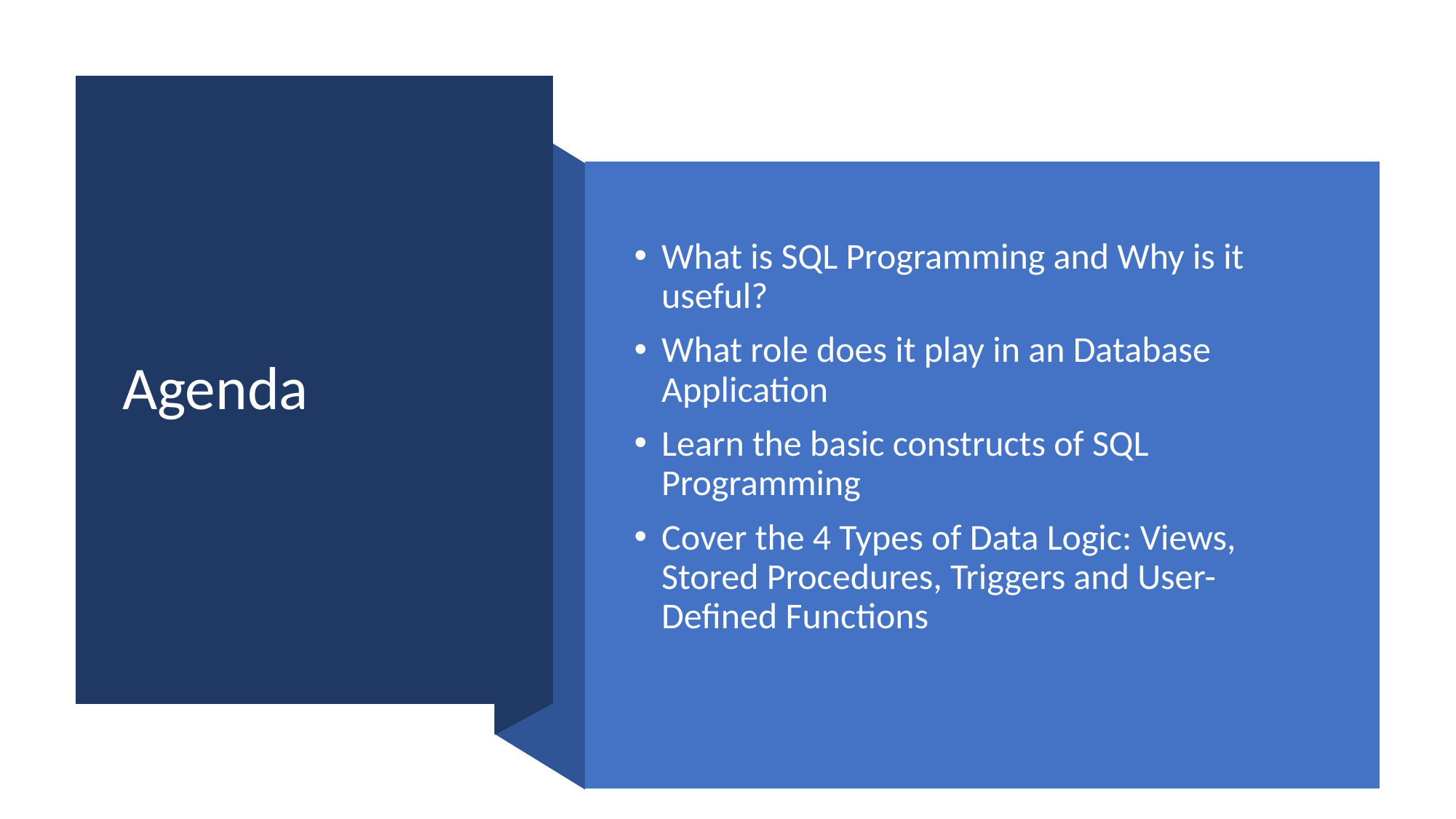

# Agenda

What is SQL Programming and Why is it useful?
What role does it play in an Database Application
Learn the basic constructs of SQL Programming
Cover the 4 Types of Data Logic: Views, Stored Procedures, Triggers and User-Defined Functions